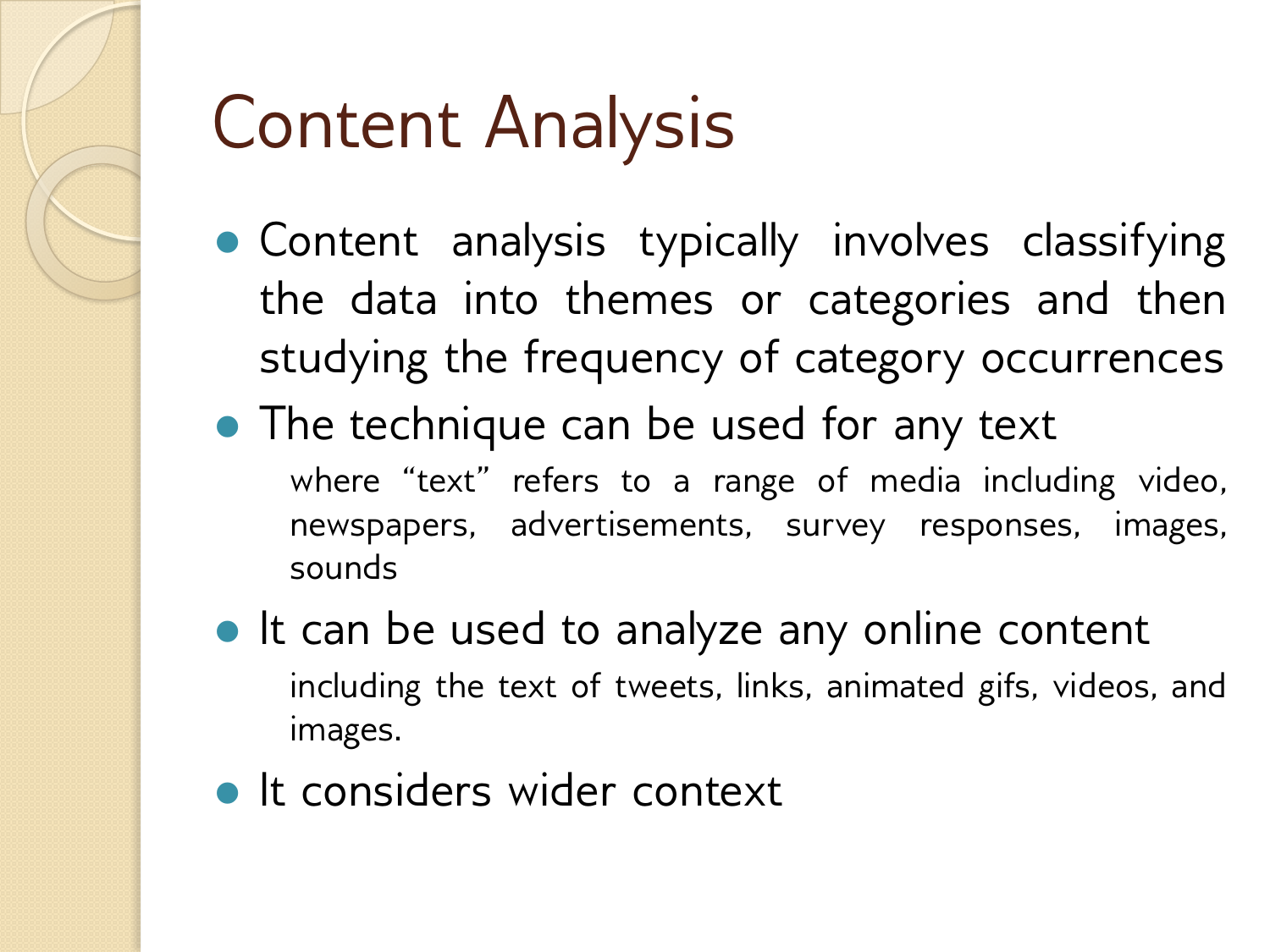

# Content Analysis
Content analysis typically involves classifying the data into themes or categories and then studying the frequency of category occurrences
The technique can be used for any text
where “text” refers to a range of media including video, newspapers, advertisements, survey responses, images, sounds
It can be used to analyze any online content
including the text of tweets, links, animated gifs, videos, and images.
It considers wider context